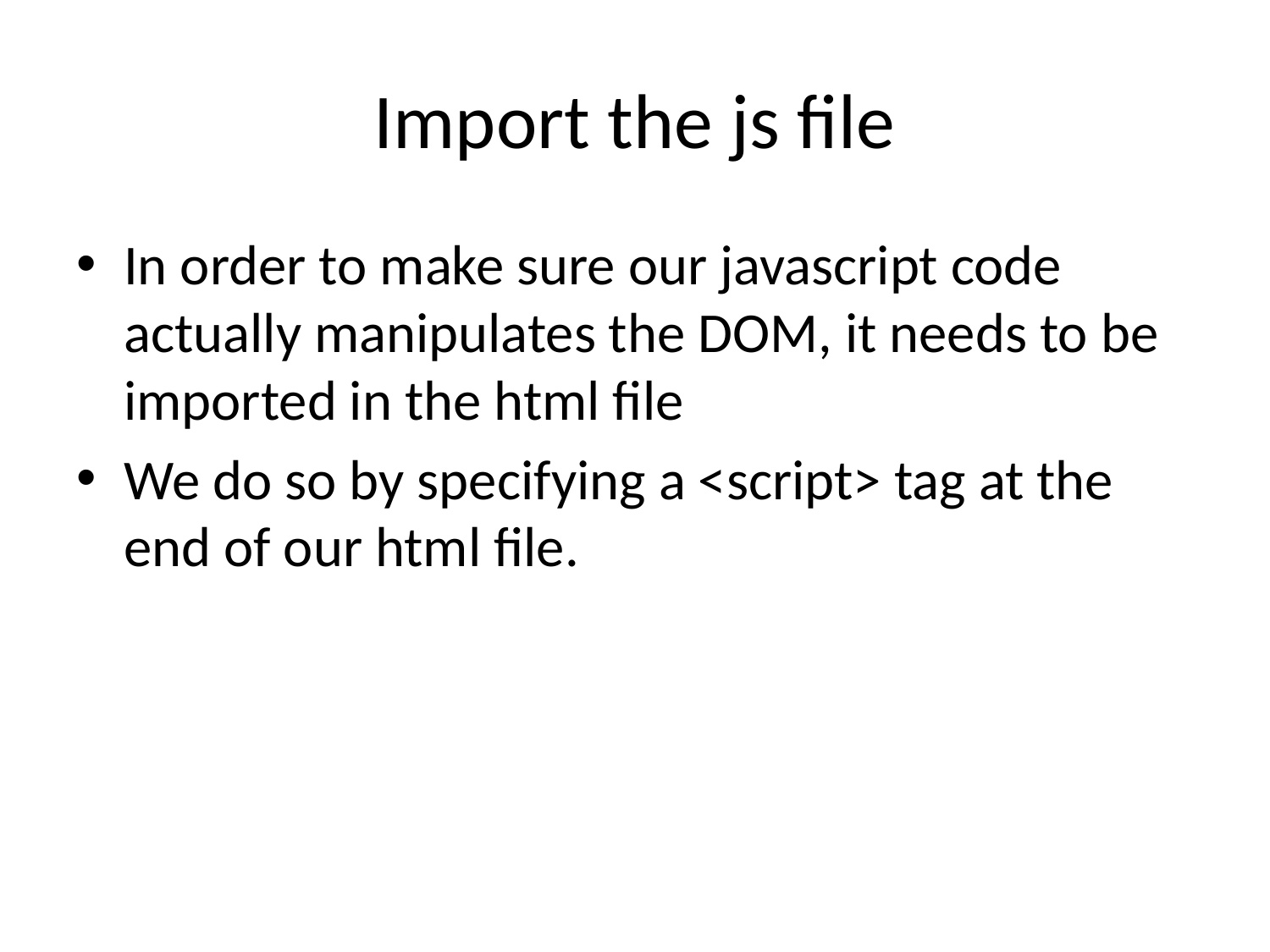

# Import the js file
In order to make sure our javascript code actually manipulates the DOM, it needs to be imported in the html file
We do so by specifying a <script> tag at the end of our html file.